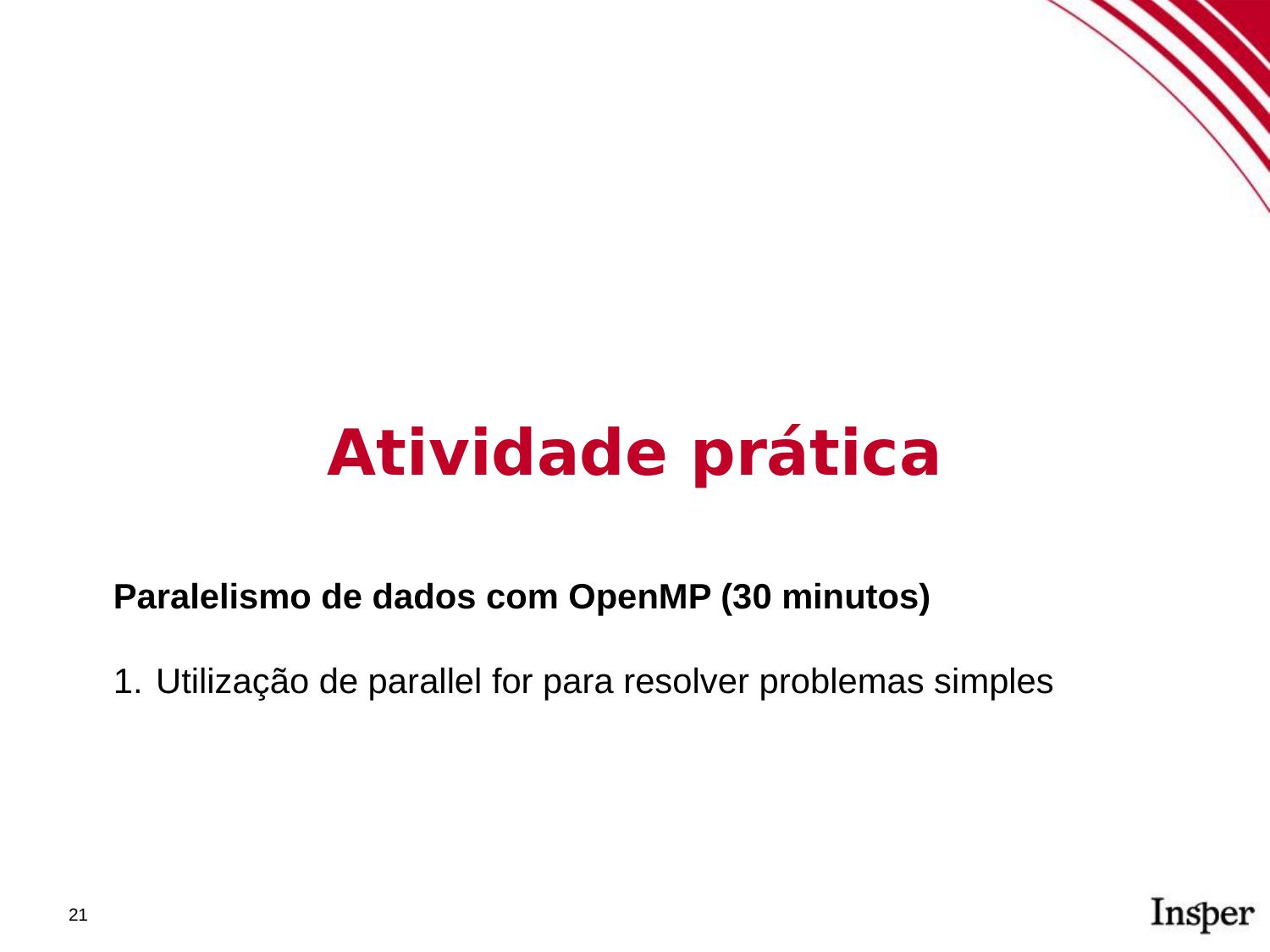

Atividade prática
Paralelismo de dados com OpenMP (30 minutos)

Utilização de parallel for para resolver problemas simples
21